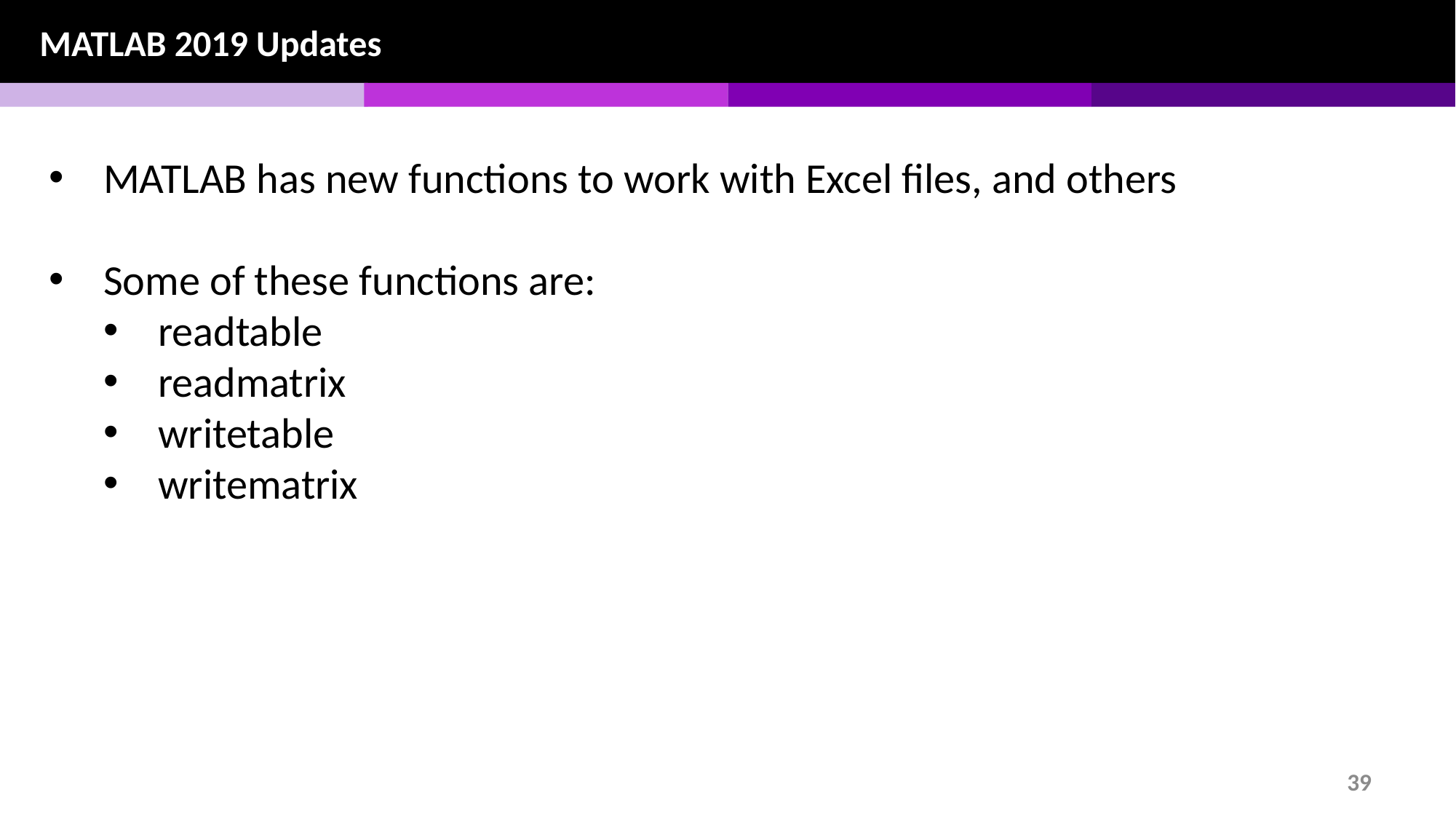

MATLAB 2019 Updates
MATLAB has new functions to work with Excel files, and others

Some of these functions are:
readtable
readmatrix
writetable
writematrix